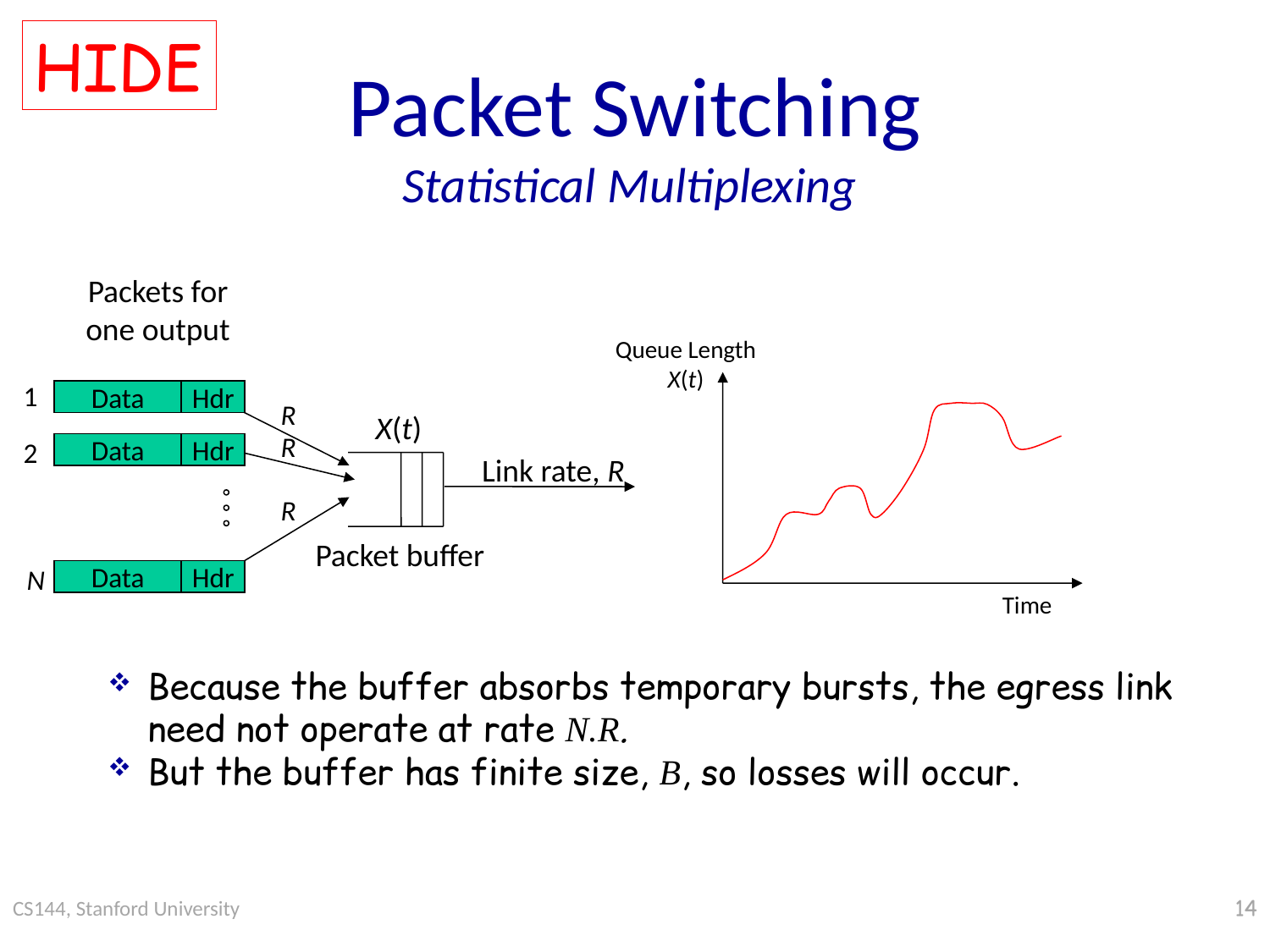

HIDE
# Packet Switching Statistical Multiplexing
Packets for one output
Queue Length
X(t)

1
Data
Hdr
R

X(t)

R
2
Data
Hdr
Link rate, R

R

Packet buffer
N
Data
Hdr

Time
Because the buffer absorbs temporary bursts, the egress link need not operate at rate N.R.
But the buffer has finite size, B, so losses will occur.
14